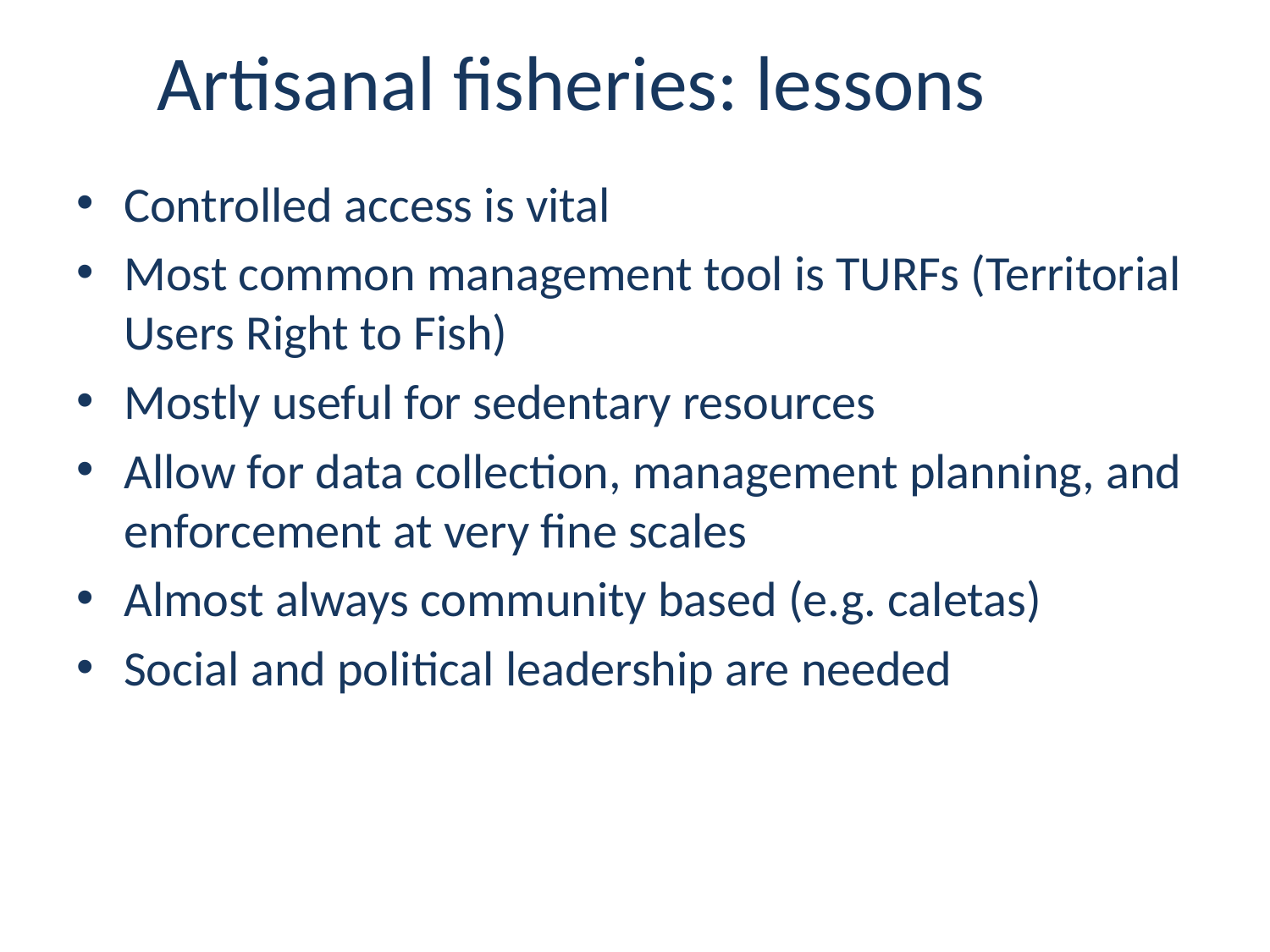

# Artisanal fisheries: lessons
Controlled access is vital
Most common management tool is TURFs (Territorial Users Right to Fish)
Mostly useful for sedentary resources
Allow for data collection, management planning, and enforcement at very fine scales
Almost always community based (e.g. caletas)
Social and political leadership are needed